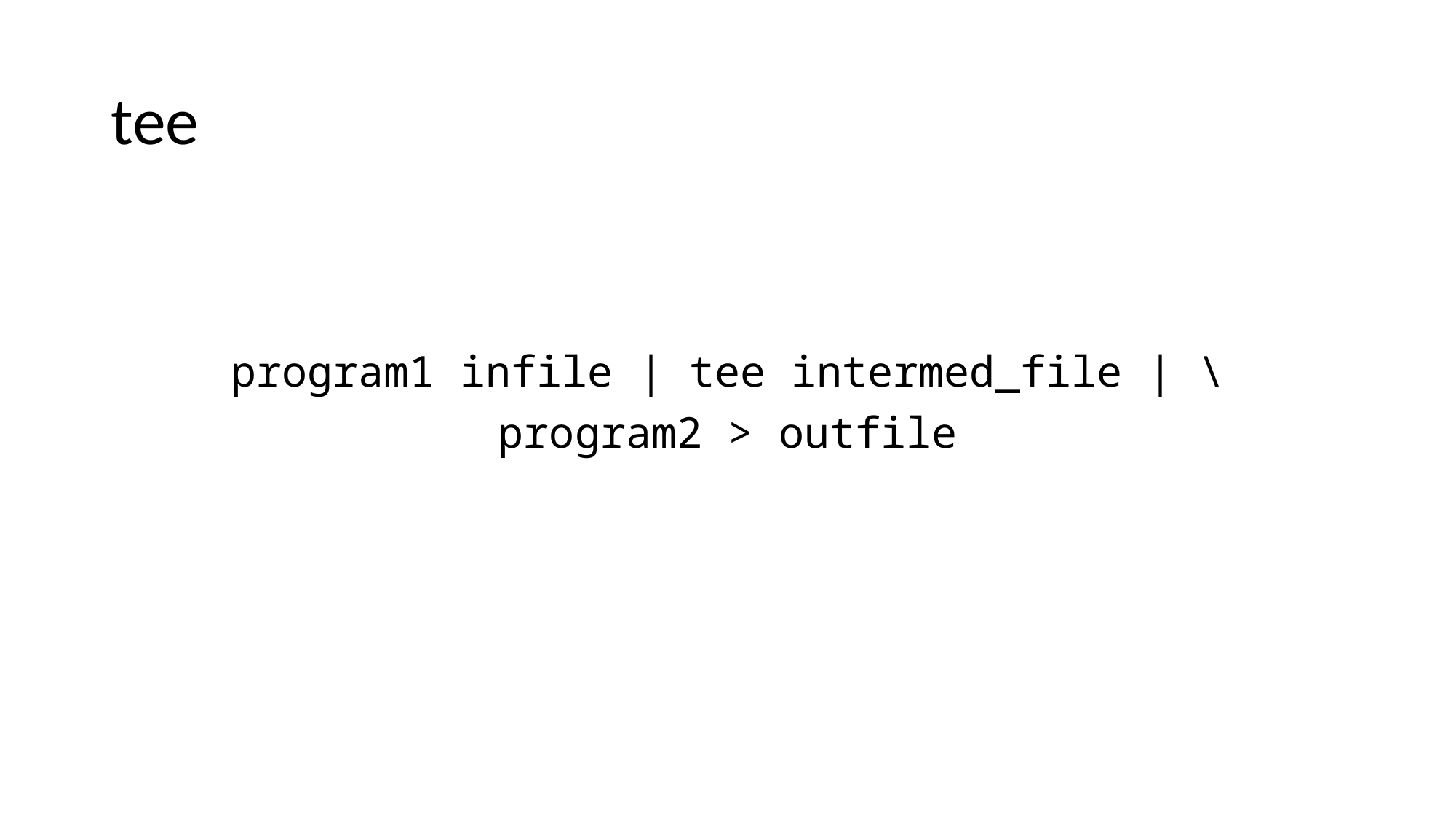

# tee

program1 infile | tee intermed_file | \
program2 > outfile